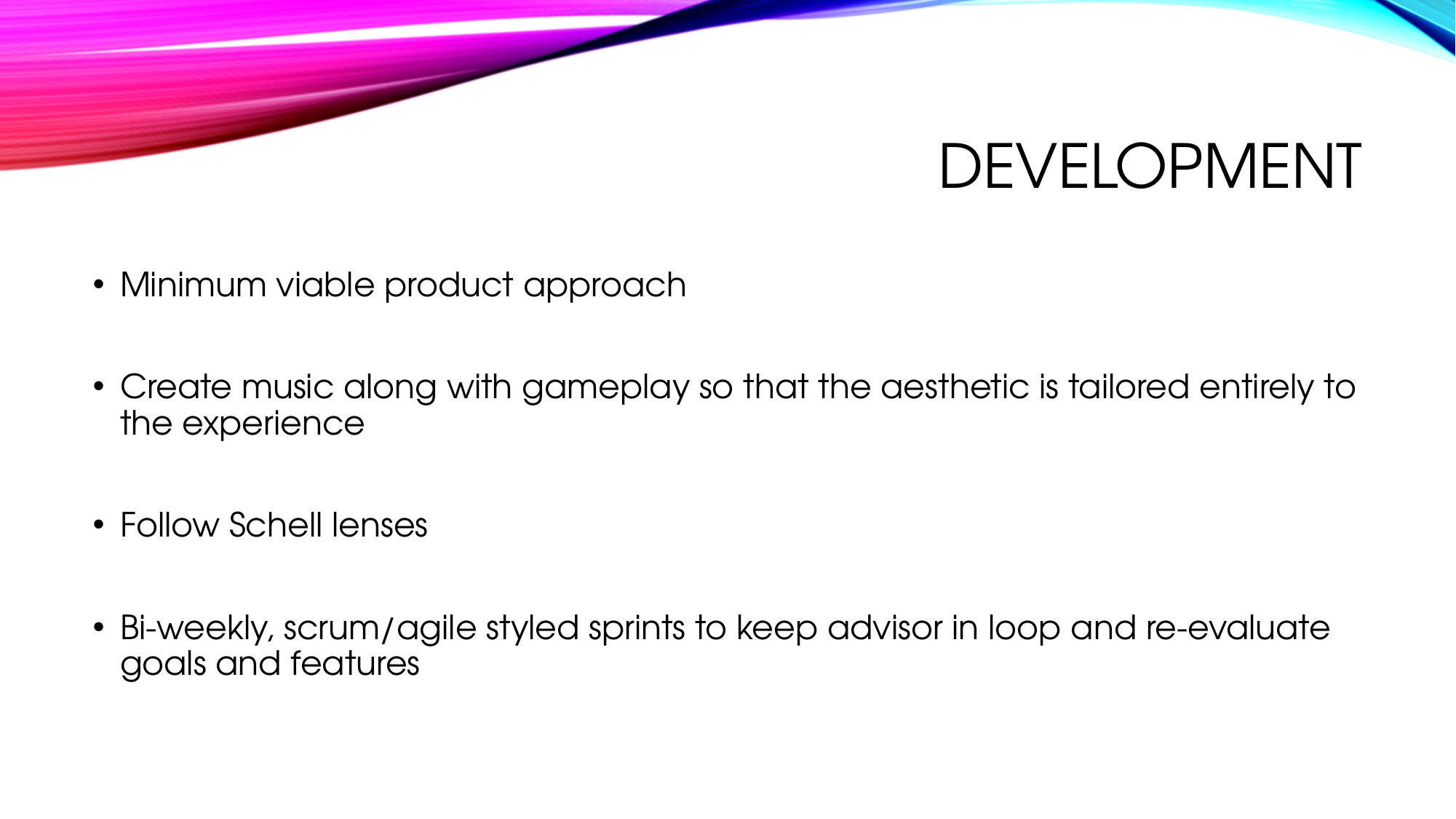

# Development
Minimum viable product approach

Create music along with gameplay so that the aesthetic is tailored entirely to the experience

Follow Schell lenses

Bi-weekly, scrum/agile styled sprints to keep advisor in loop and re-evaluate goals and features